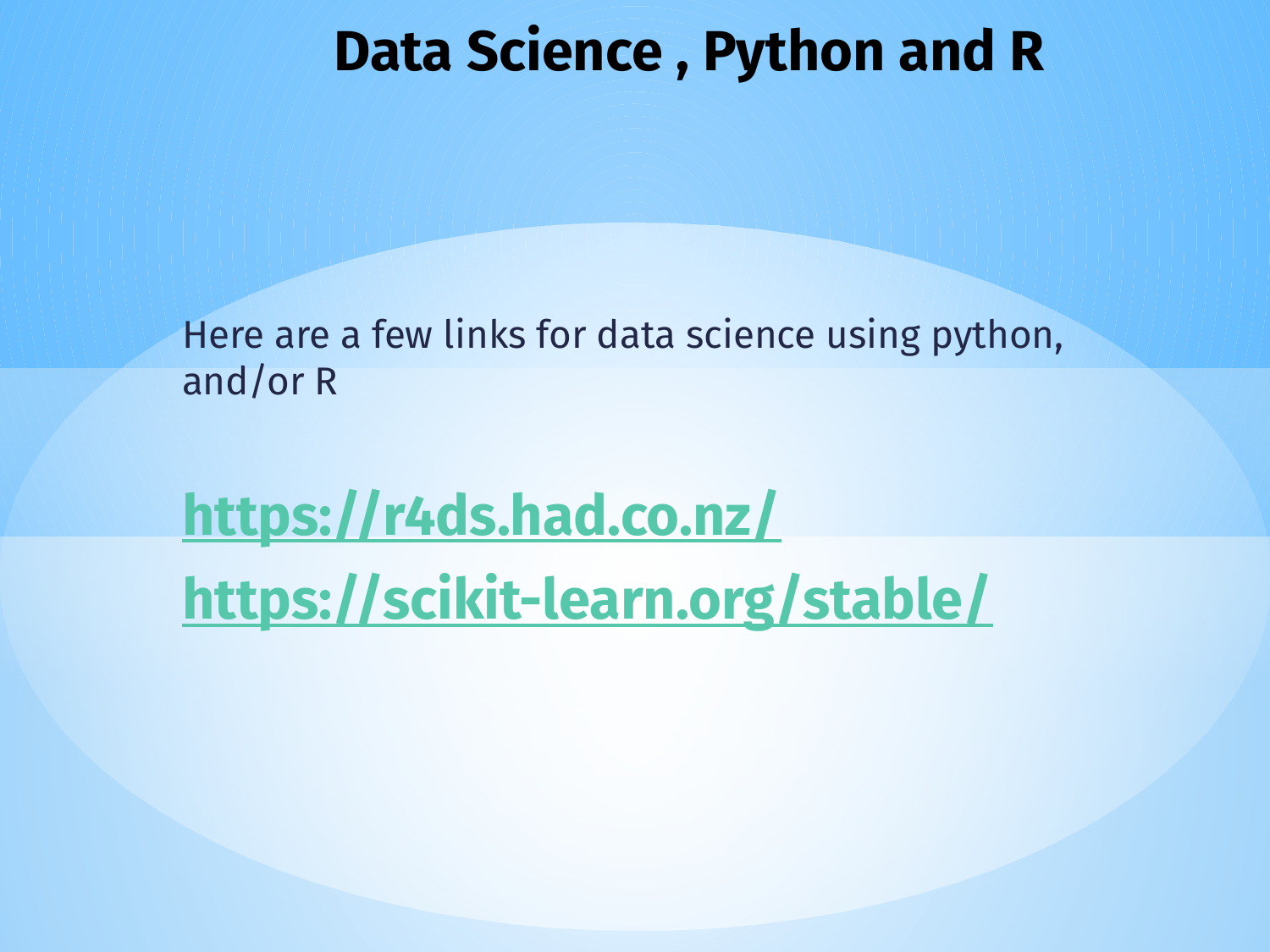

# Data Science , Python and R

Here are a few links for data science using python, and/or R

https://r4ds.had.co.nz/
https://scikit-learn.org/stable/